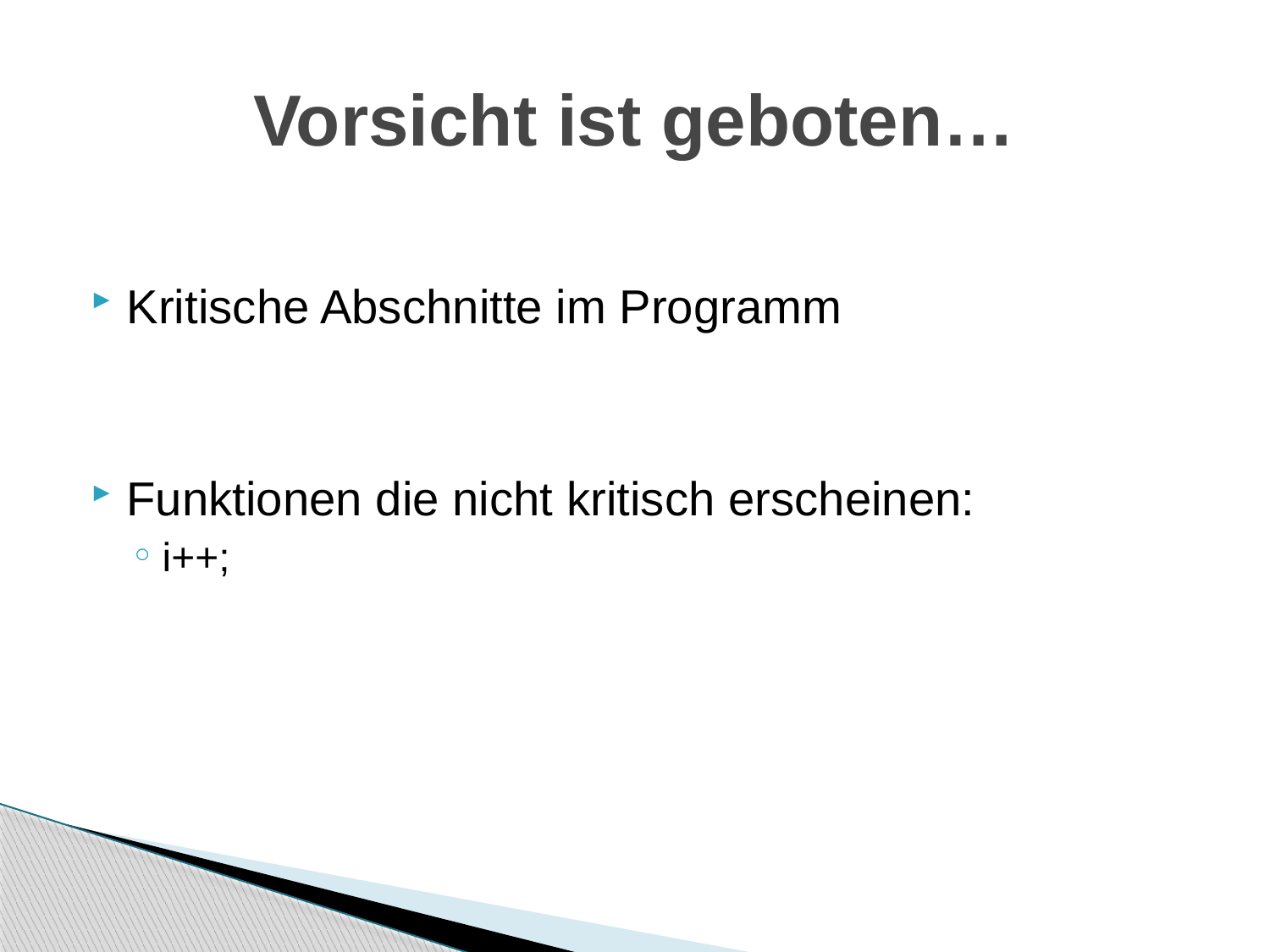

# Vorsicht ist geboten…

Kritische Abschnitte im Programm

Funktionen die nicht kritisch erscheinen:
i++;